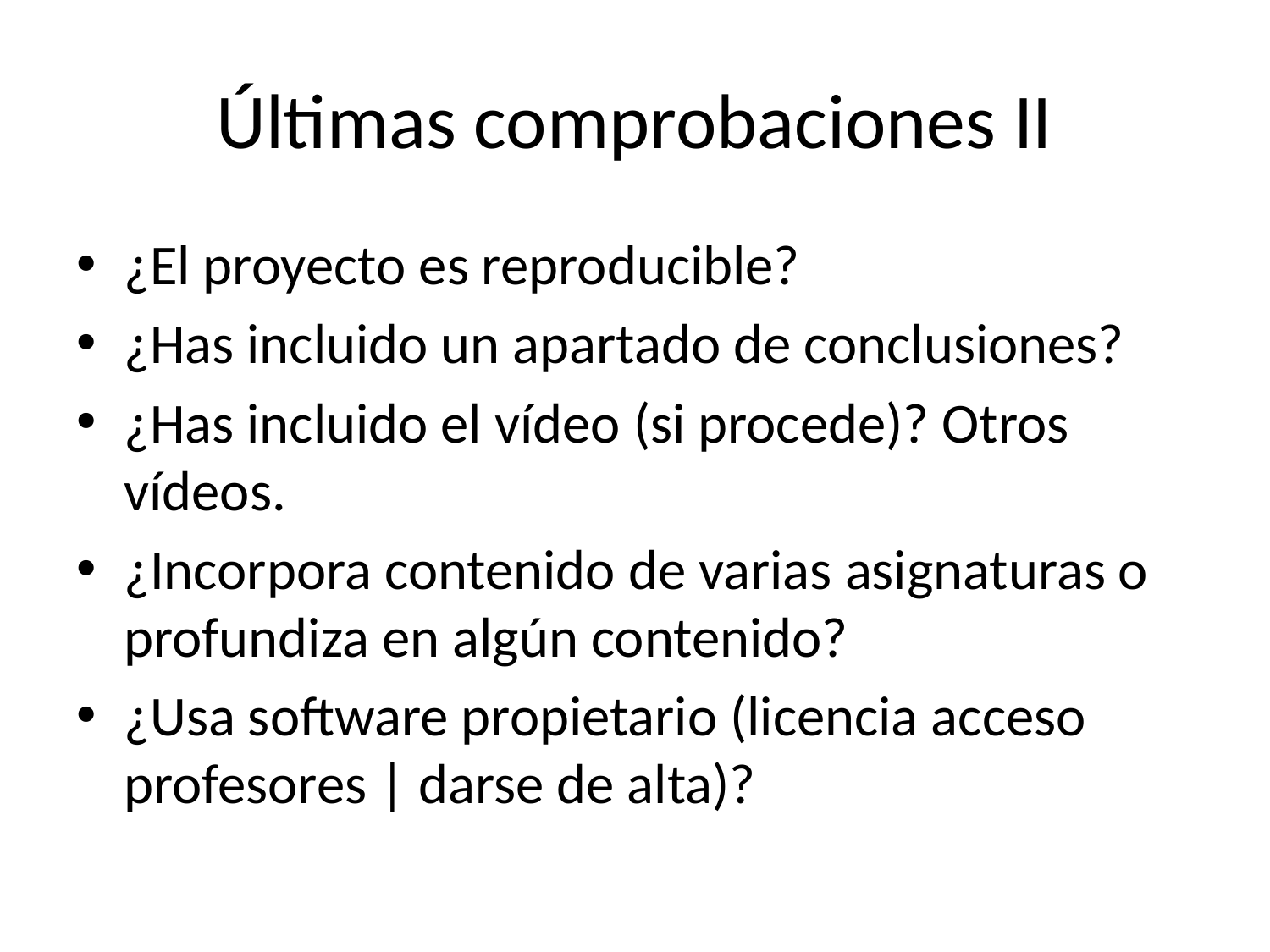

# Últimas comprobaciones II
¿El proyecto es reproducible?
¿Has incluido un apartado de conclusiones?
¿Has incluido el vídeo (si procede)? Otros vídeos.
¿Incorpora contenido de varias asignaturas o profundiza en algún contenido?
¿Usa software propietario (licencia acceso profesores | darse de alta)?